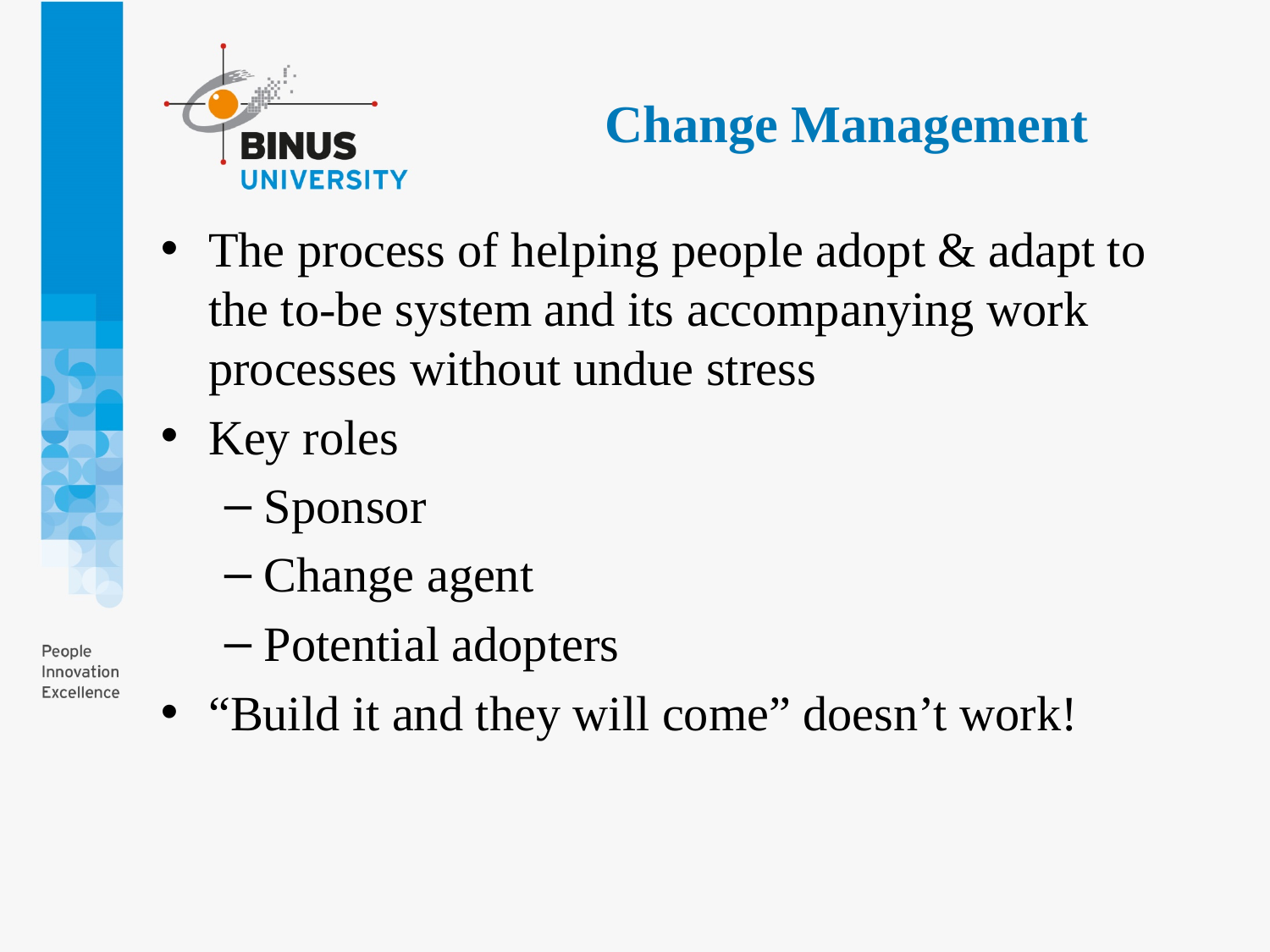

# Change Management
The process of helping people adopt & adapt to the to-be system and its accompanying work processes without undue stress
Key roles
Sponsor
Change agent
Potential adopters
“Build it and they will come” doesn’t work!